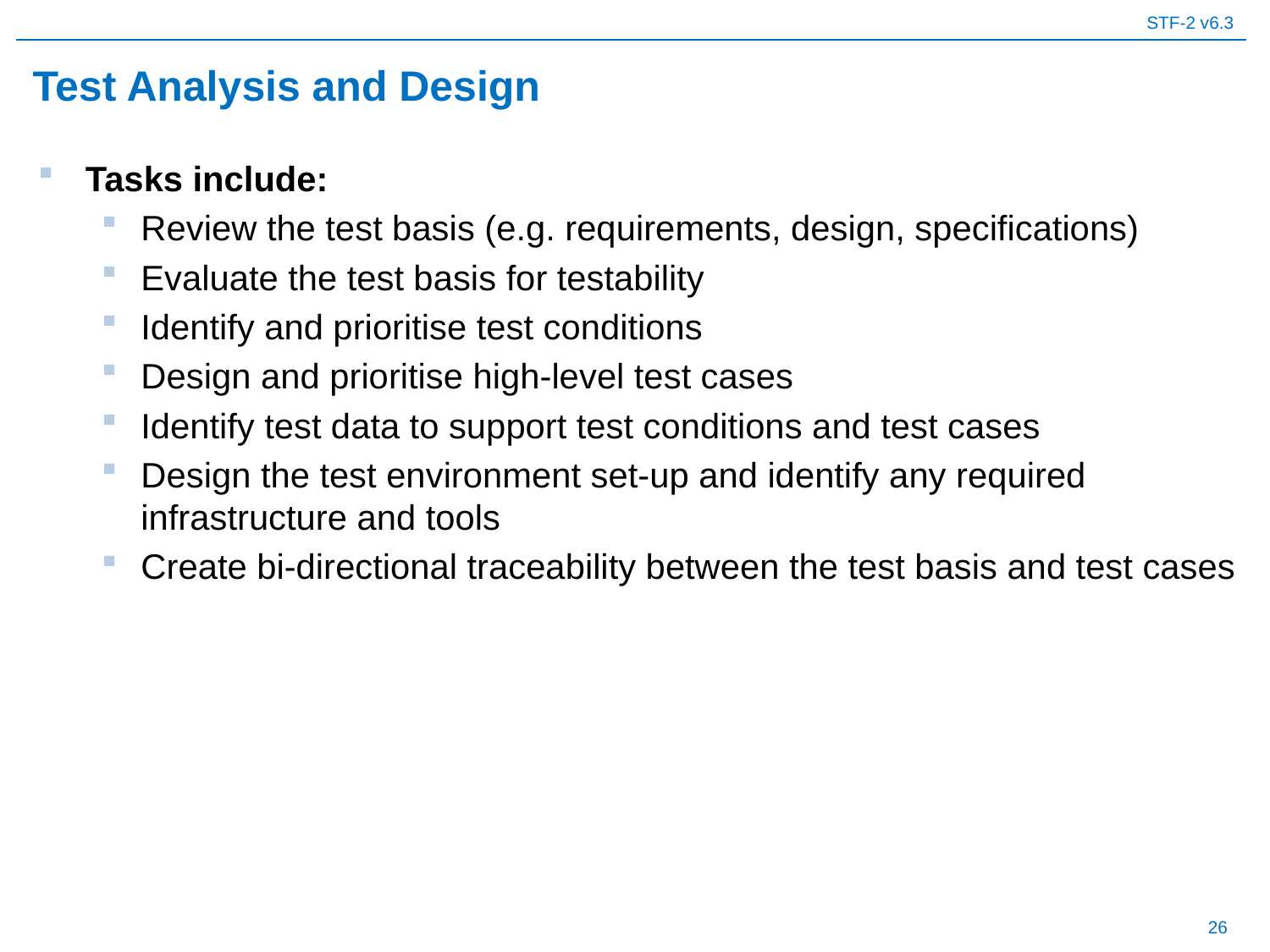

# Test Analysis and Design
Tasks include:
Review the test basis (e.g. requirements, design, specifications)
Evaluate the test basis for testability
Identify and prioritise test conditions
Design and prioritise high-level test cases
Identify test data to support test conditions and test cases
Design the test environment set-up and identify any required infrastructure and tools
Create bi-directional traceability between the test basis and test cases